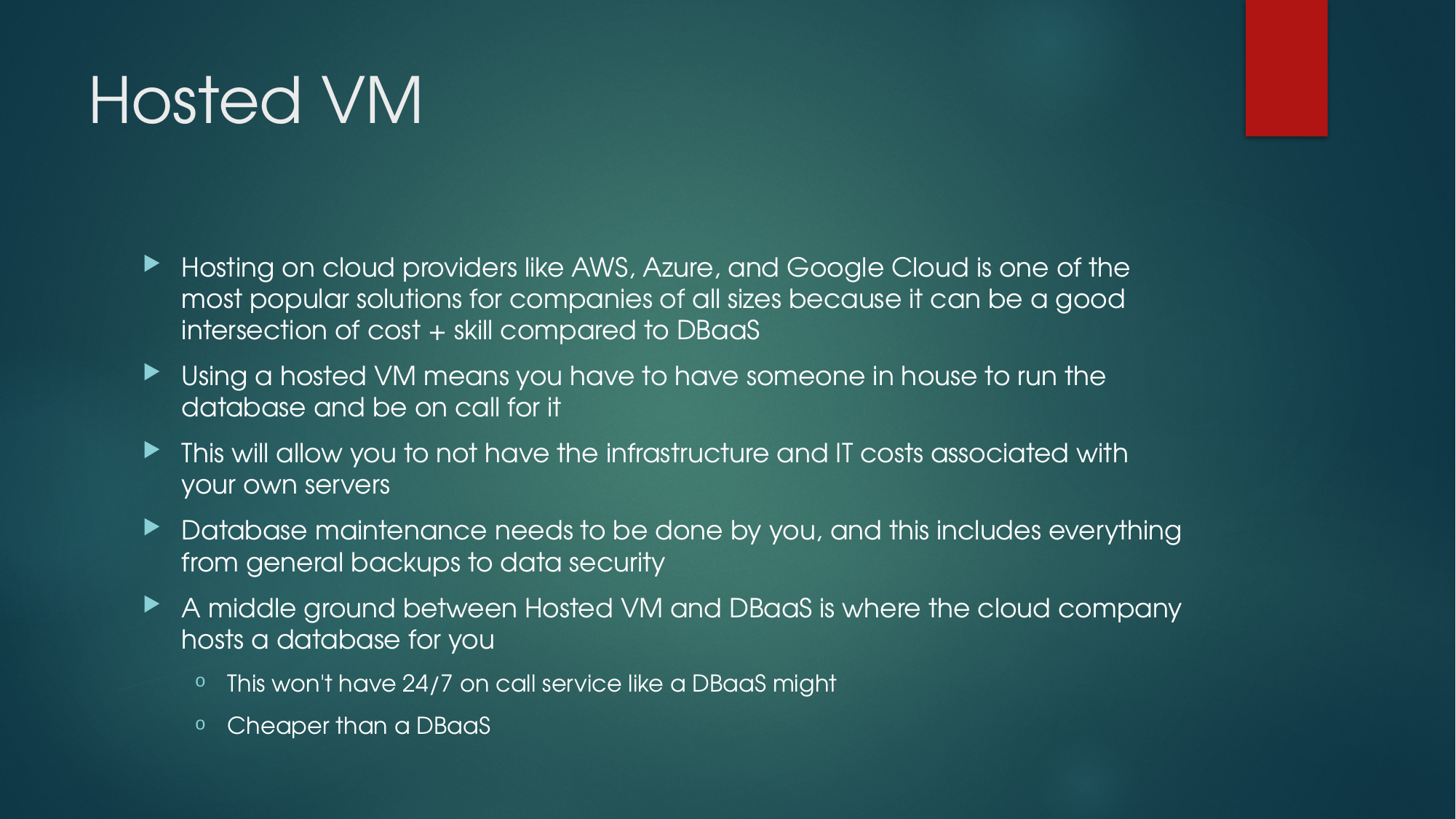

# Hosted VM
Hosting on cloud providers like AWS, Azure, and Google Cloud is one of the most popular solutions for companies of all sizes because it can be a good intersection of cost + skill compared to DBaaS
Using a hosted VM means you have to have someone in house to run the database and be on call for it
This will allow you to not have the infrastructure and IT costs associated with your own servers
Database maintenance needs to be done by you, and this includes everything from general backups to data security
A middle ground between Hosted VM and DBaaS is where the cloud company hosts a database for you
This won't have 24/7 on call service like a DBaaS might
Cheaper than a DBaaS